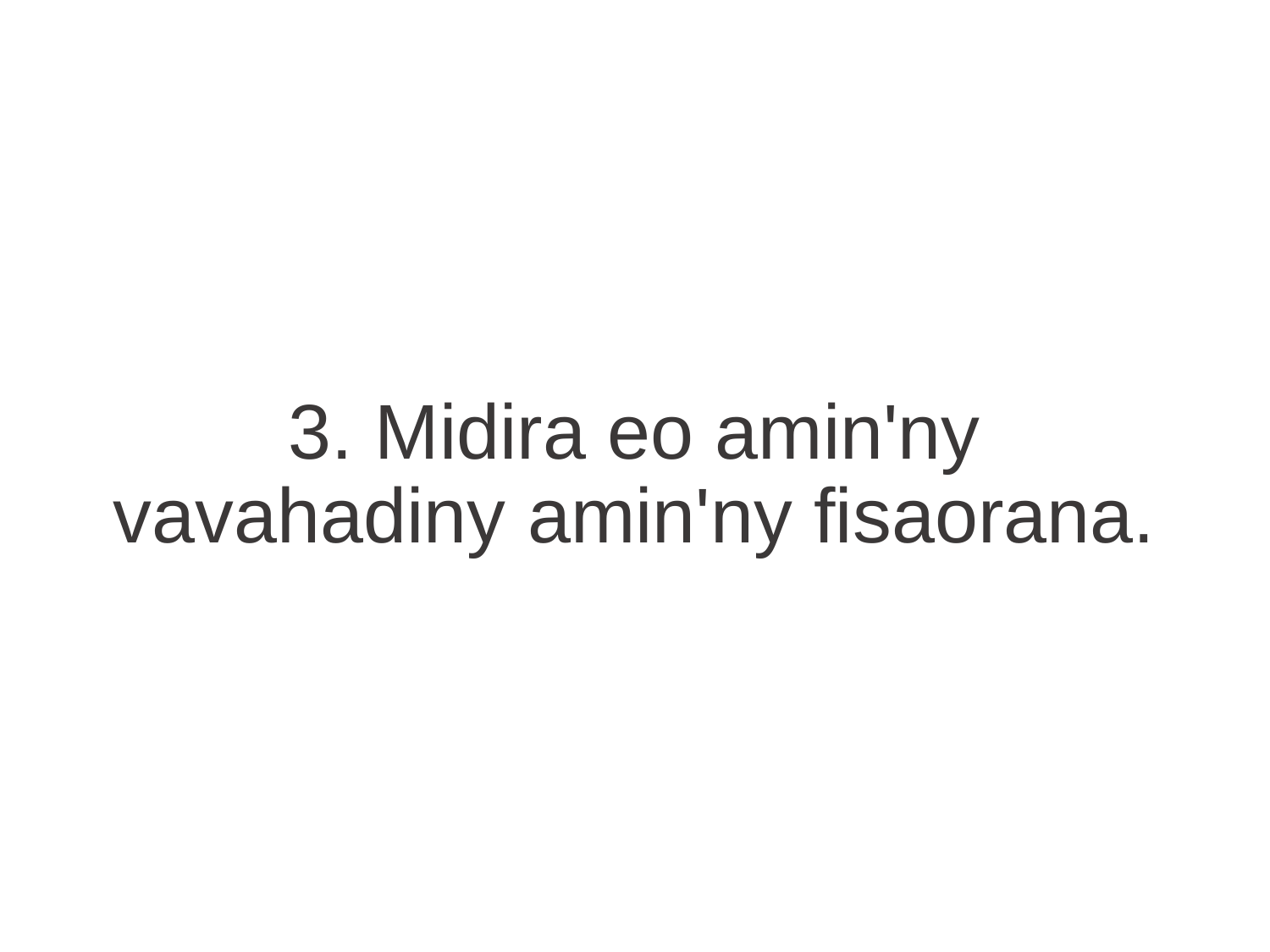

3. Midira eo amin'ny vavahadiny amin'ny fisaorana.